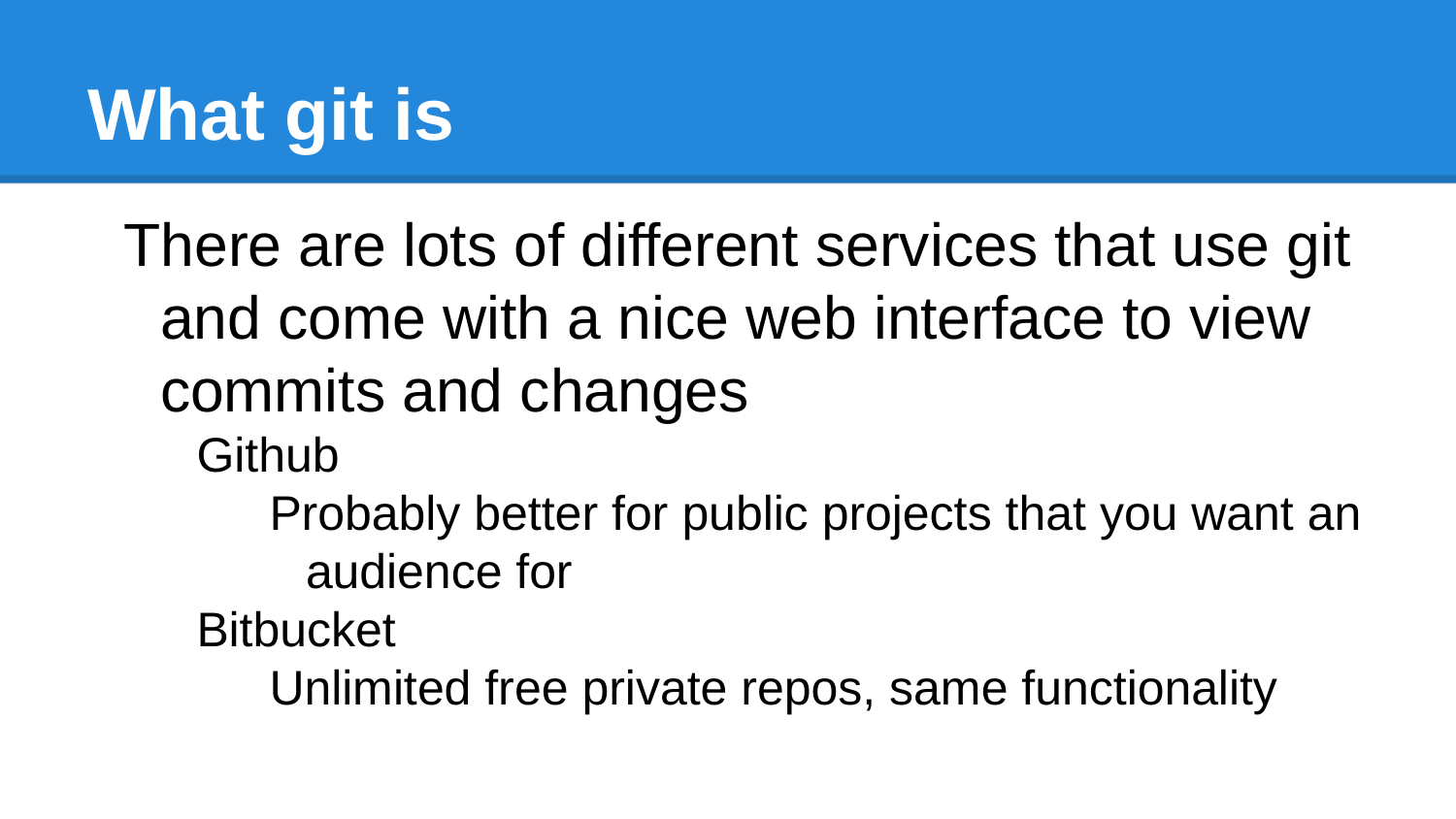

# What git is
There are lots of different services that use git and come with a nice web interface to view commits and changes
Github
Probably better for public projects that you want an audience for
Bitbucket
Unlimited free private repos, same functionality